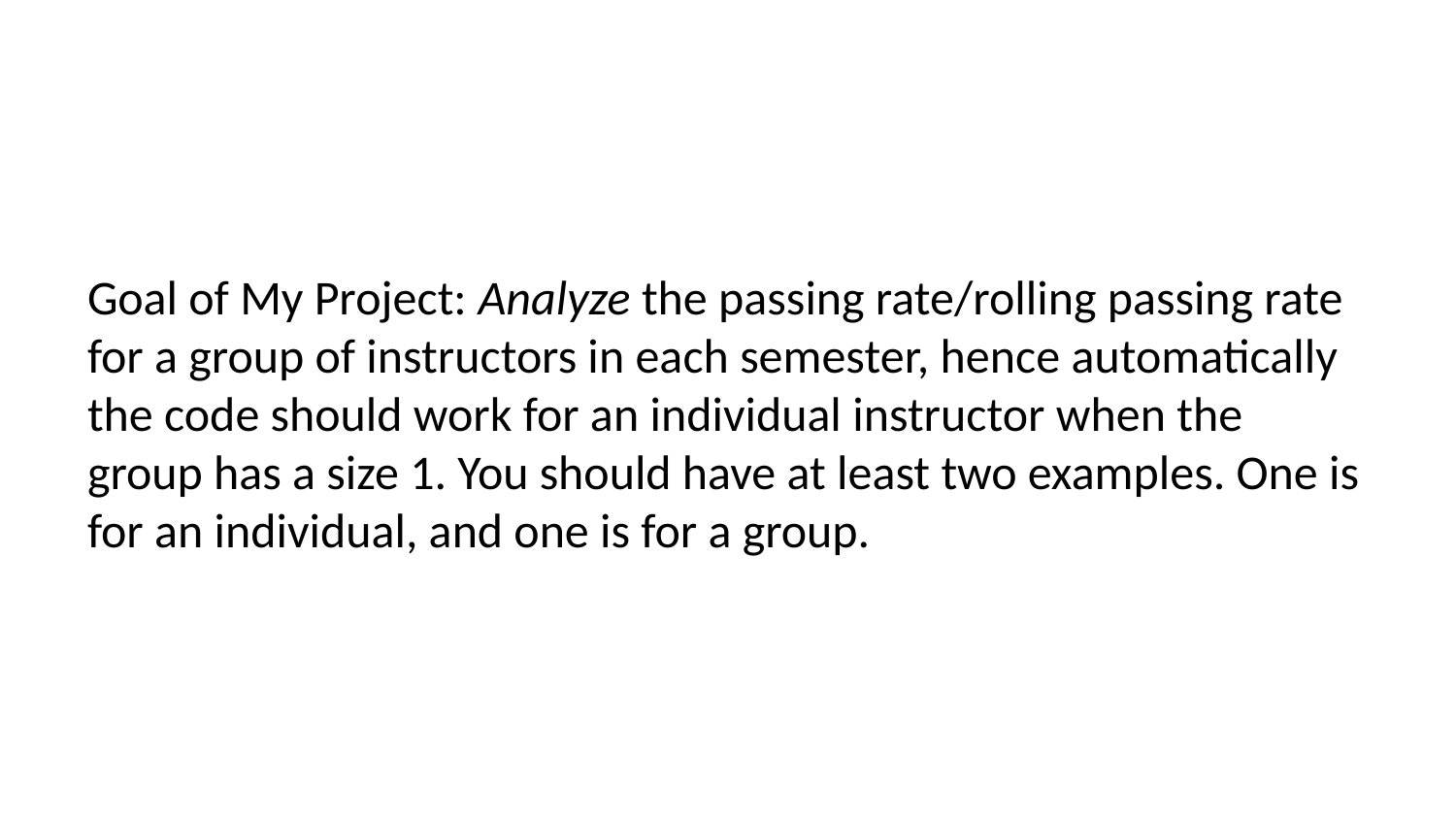

Goal of My Project: Analyze the passing rate/rolling passing rate for a group of instructors in each semester, hence automatically the code should work for an individual instructor when the group has a size 1. You should have at least two examples. One is for an individual, and one is for a group.